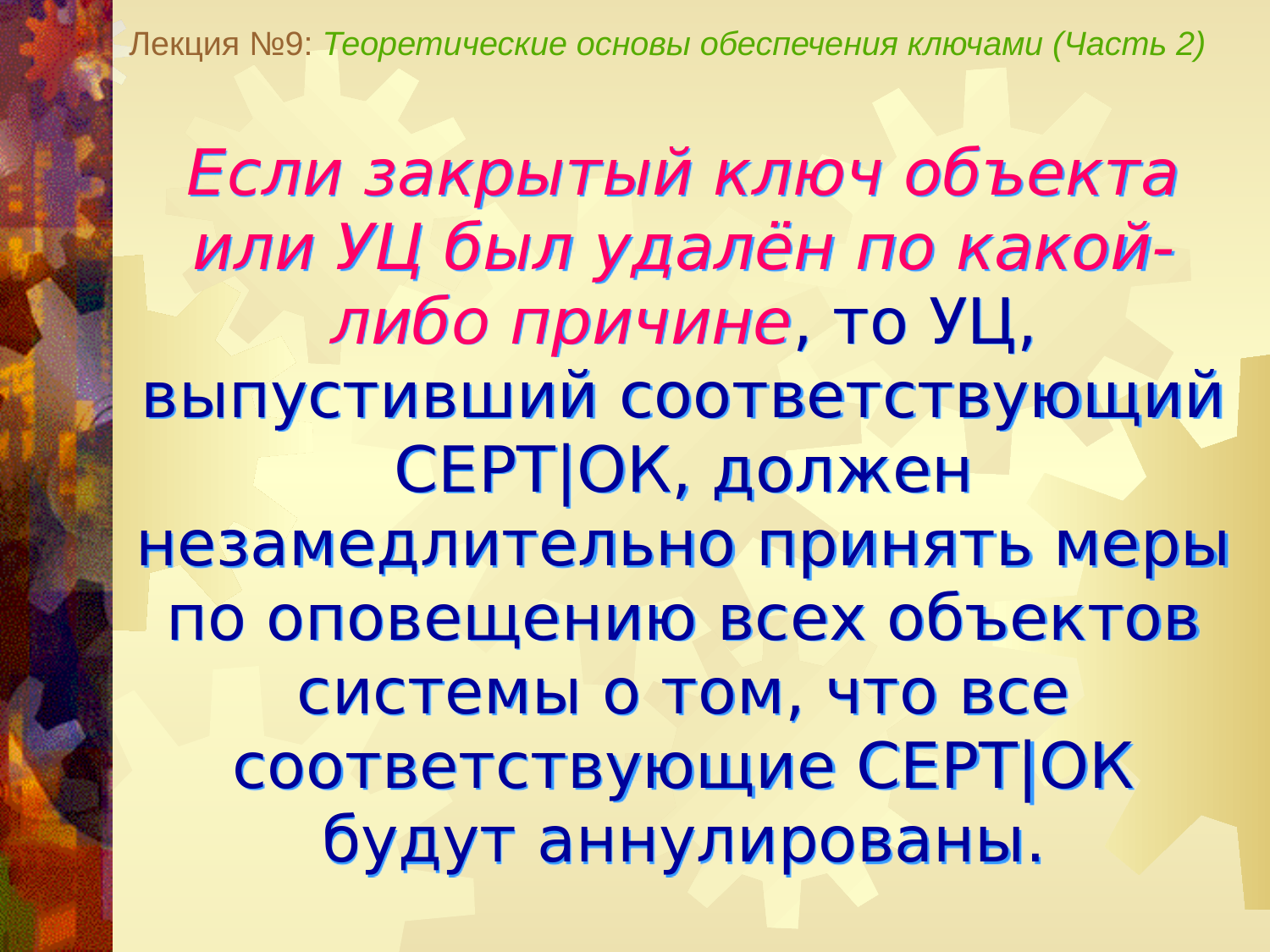

Лекция №9: Теоретические основы обеспечения ключами (Часть 2)
Если закрытый ключ объекта или УЦ был удалён по какой-либо причине, то УЦ, выпустивший соответствующий СЕРТ|ОК, должен незамедлительно принять меры по оповещению всех объектов системы о том, что все соответствующие СЕРТ|ОК будут аннулированы.